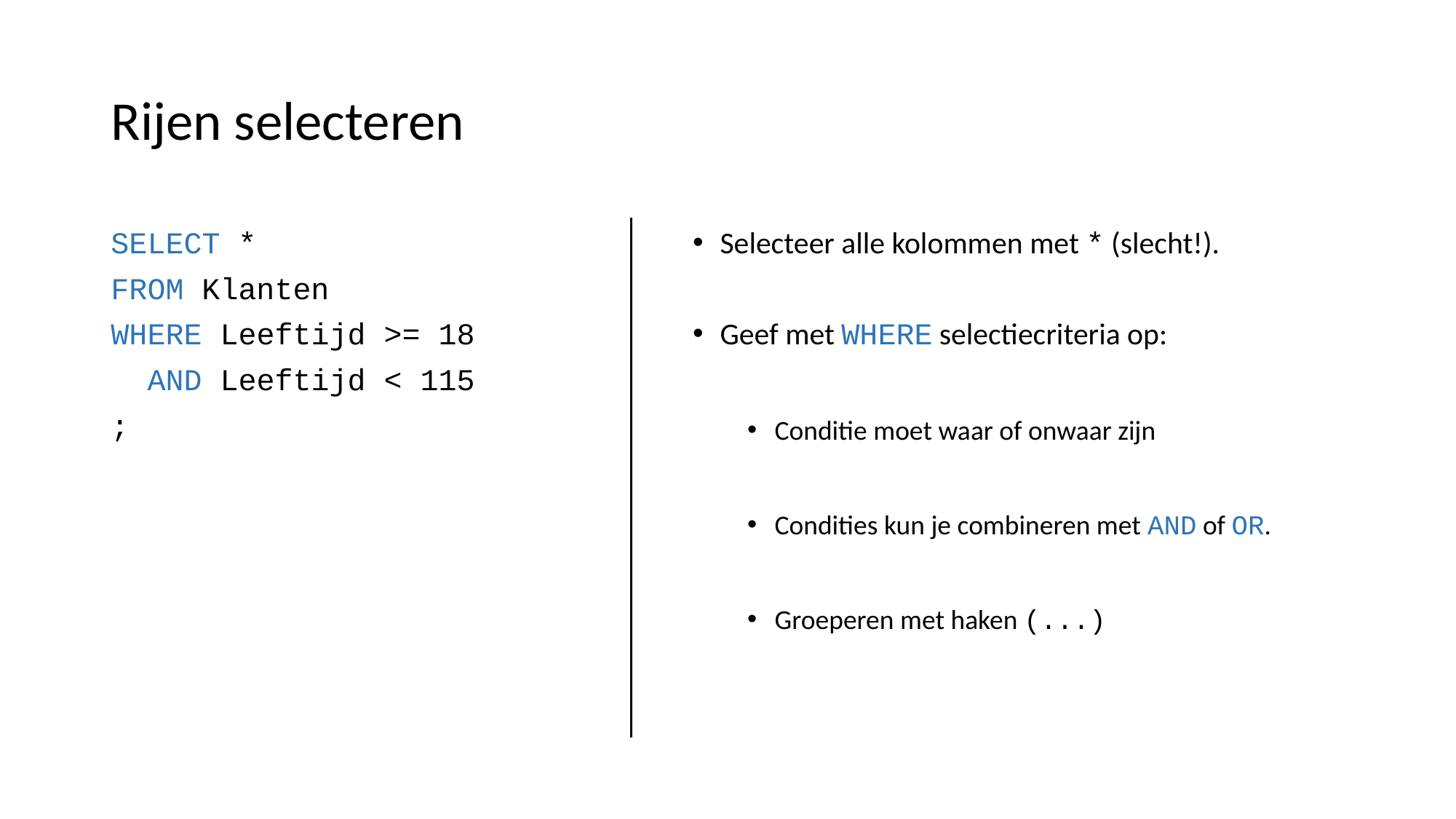

# Rijen selecteren
SELECT *
FROM Klanten
WHERE Leeftijd >= 18
  AND Leeftijd < 115
;
Selecteer alle kolommen met * (slecht!).

Geef met WHERE selectiecriteria op:

Conditie moet waar of onwaar zijn

Condities kun je combineren met AND of OR.

Groeperen met haken (...)